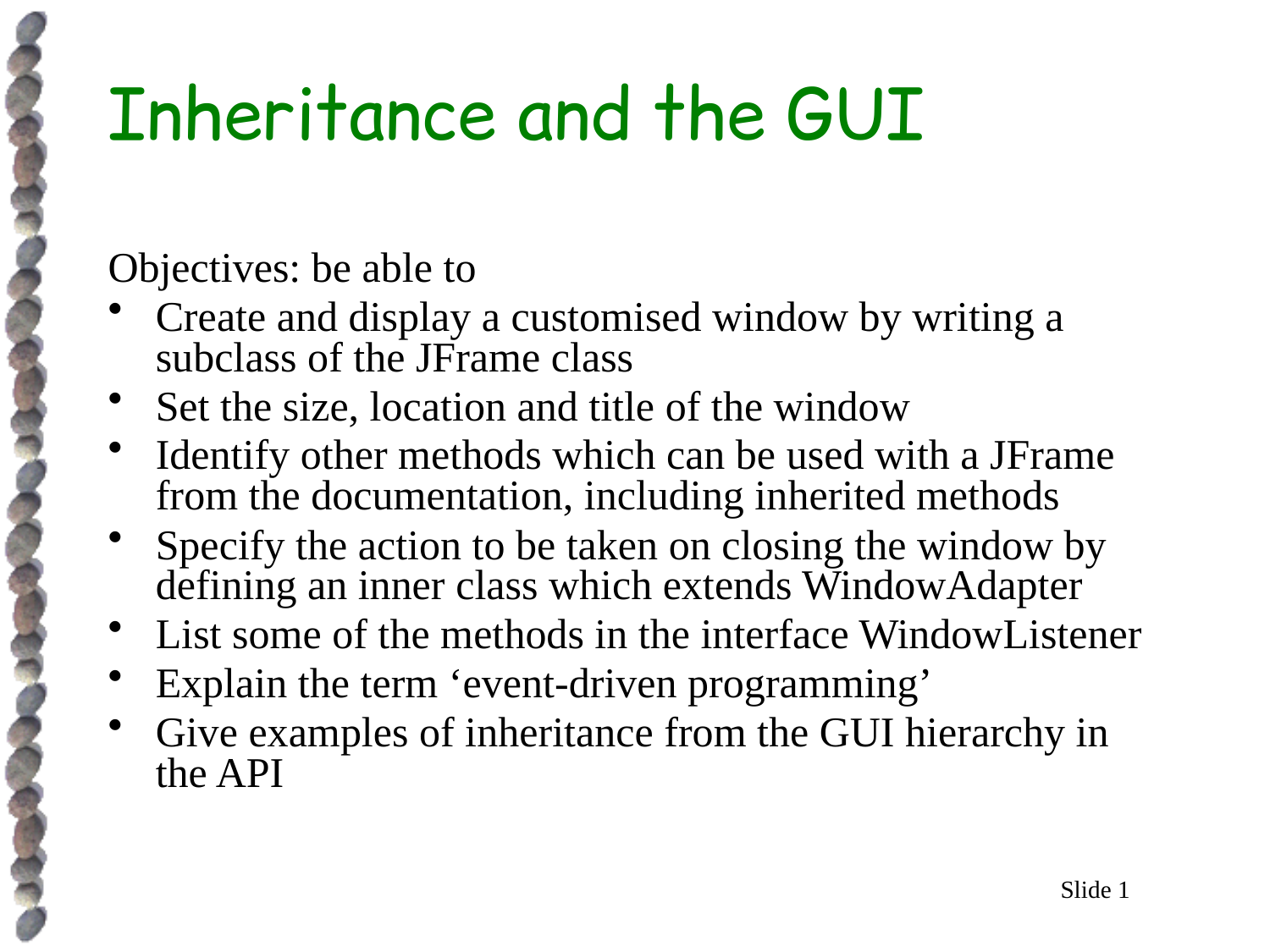

# Inheritance and the GUI
Objectives: be able to
Create and display a customised window by writing a subclass of the JFrame class
Set the size, location and title of the window
Identify other methods which can be used with a JFrame from the documentation, including inherited methods
Specify the action to be taken on closing the window by defining an inner class which extends WindowAdapter
List some of the methods in the interface WindowListener
Explain the term ‘event-driven programming’
Give examples of inheritance from the GUI hierarchy in the API

Slide 1